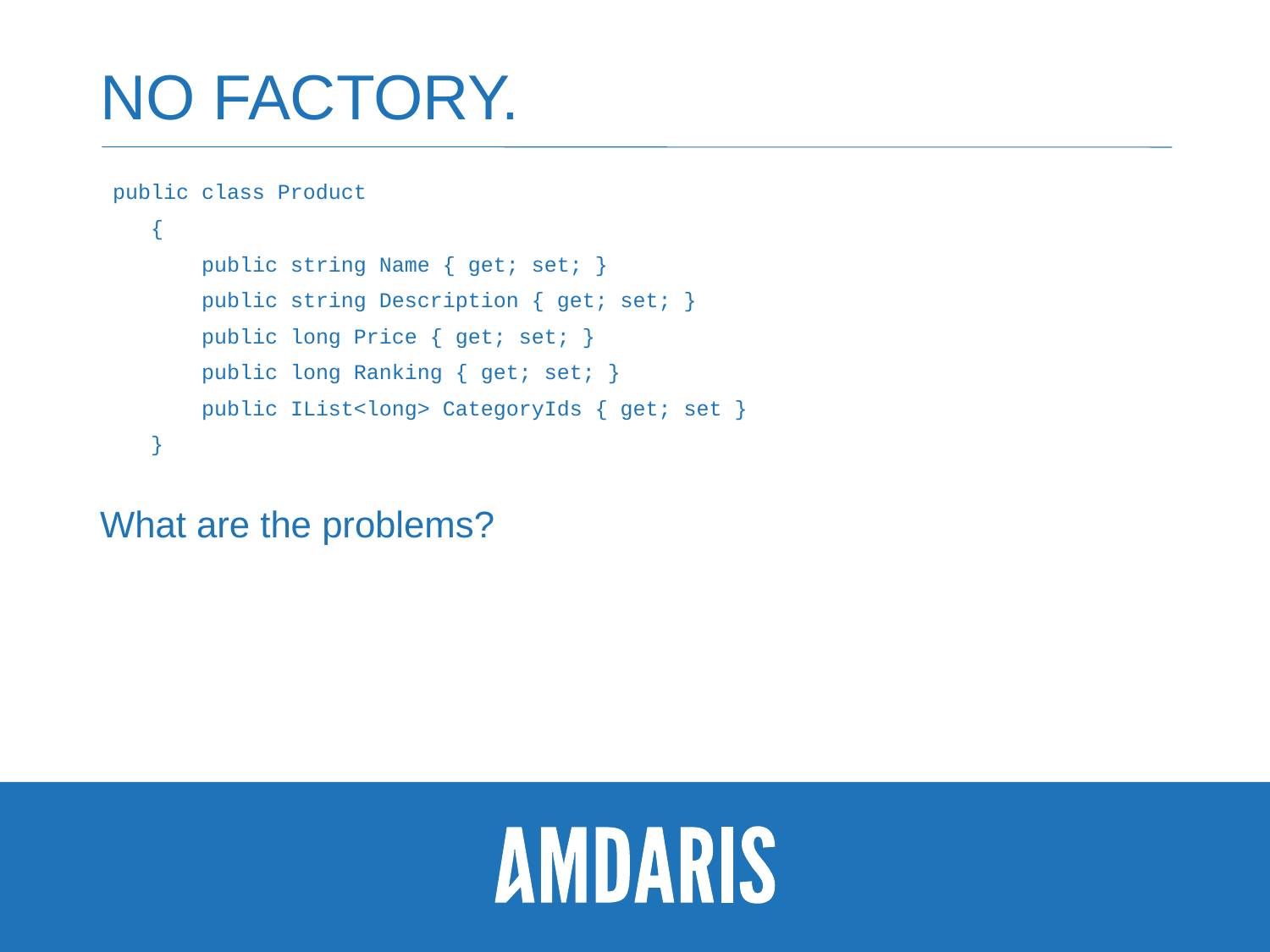

# No Factory.
 public class Product
    {
        public string Name { get; set; }
        public string Description { get; set; }
        public long Price { get; set; }
        public long Ranking { get; set; }
        public IList<long> CategoryIds { get; set }
    }

What are the problems?